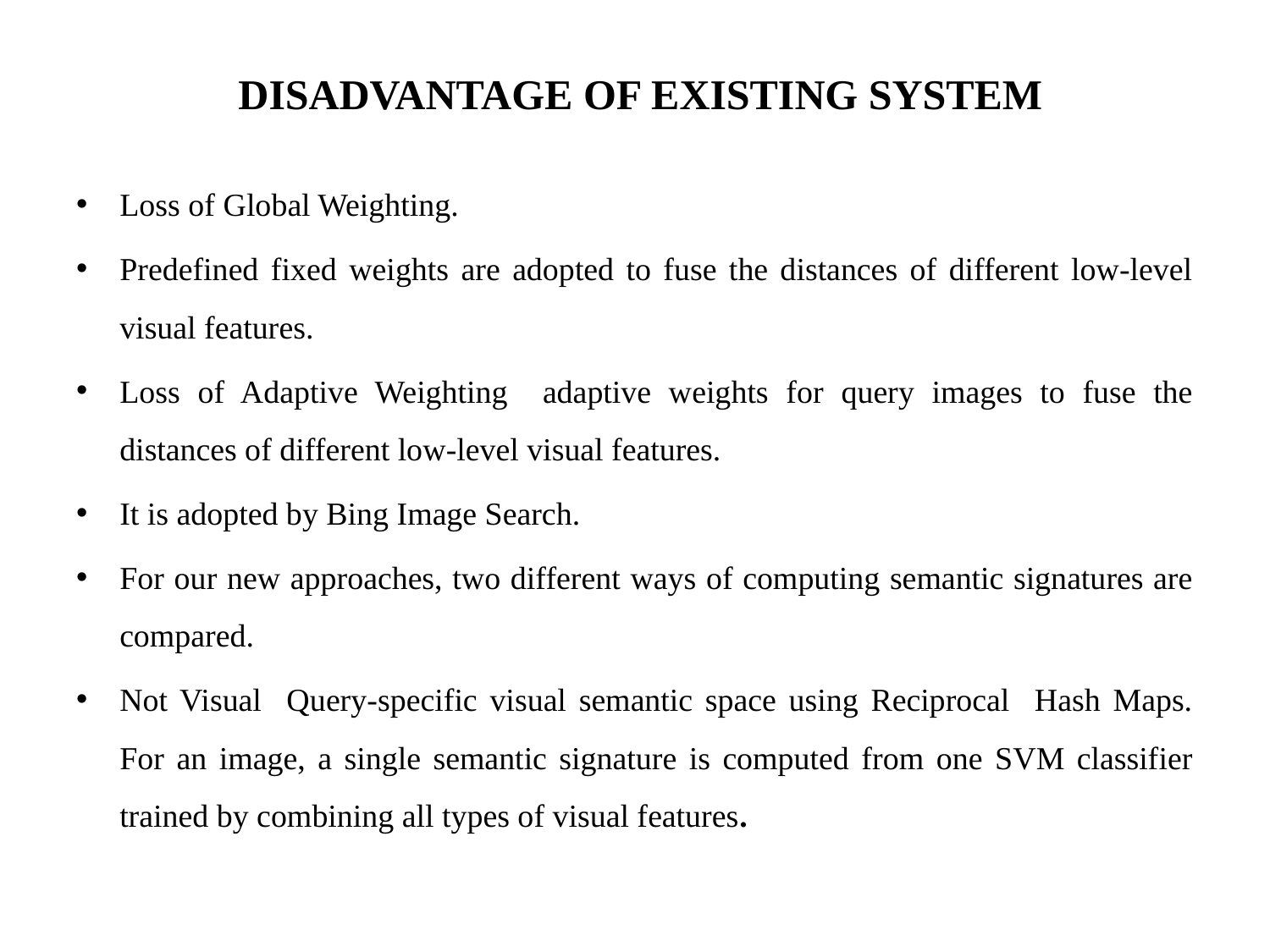

# DISADVANTAGE OF EXISTING SYSTEM
Loss of Global Weighting.
Predefined fixed weights are adopted to fuse the distances of different low-level visual features.
Loss of Adaptive Weighting  adaptive weights for query images to fuse the distances of different low-level visual features.
It is adopted by Bing Image Search.
For our new approaches, two different ways of computing semantic signatures are compared.
Not Visual  Query-specific visual semantic space using Reciprocal  Hash Maps. For an image, a single semantic signature is computed from one SVM classifier trained by combining all types of visual features.